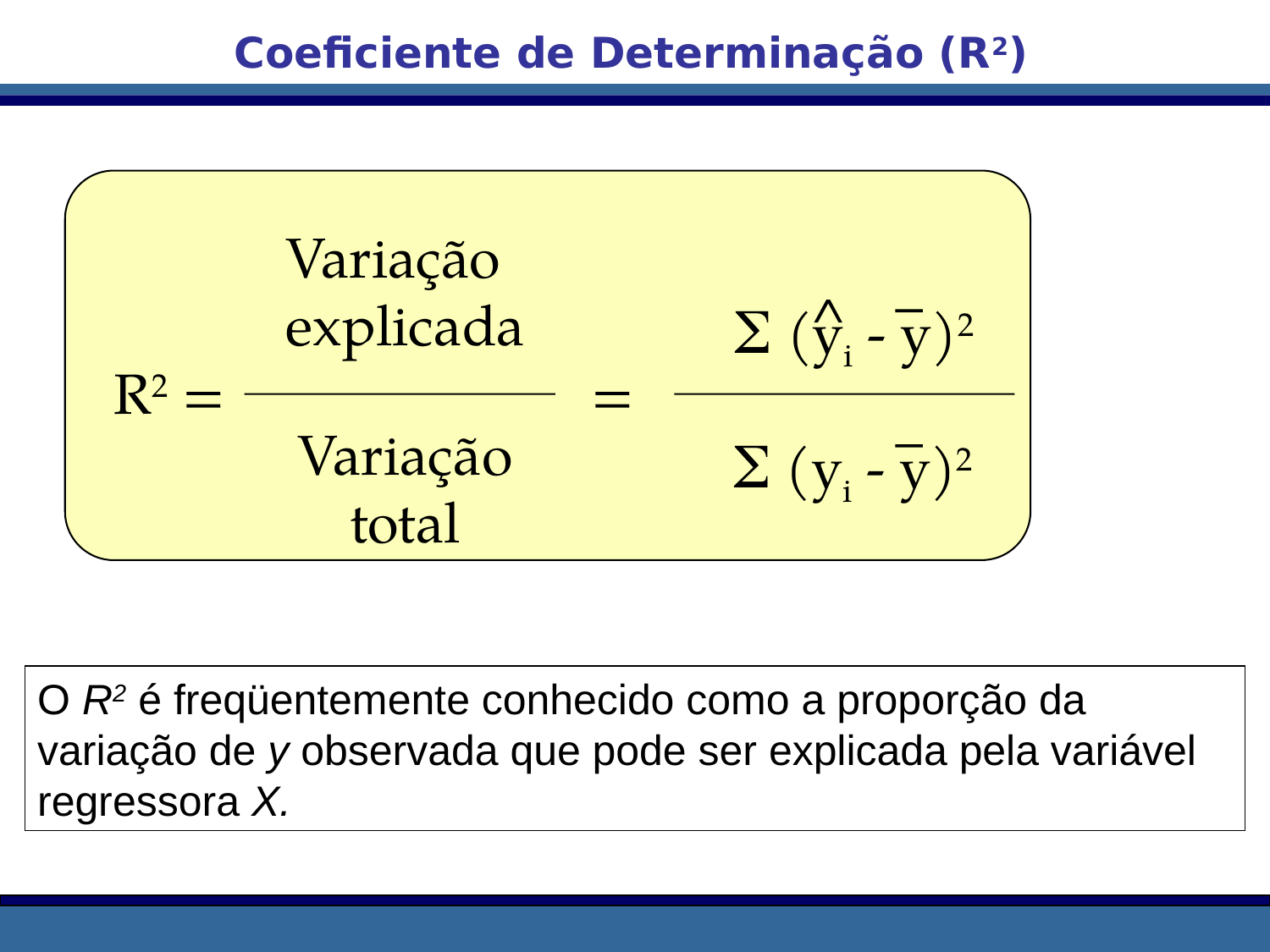

Coeficiente de Determinação (R2)

Variação
explicada
^
Σ (yi - y)2

R2 =
=

Variação
total
Σ (yi - y)2

O R2 é freqüentemente conhecido como a proporção da variação de y observada que pode ser explicada pela variável regressora X.